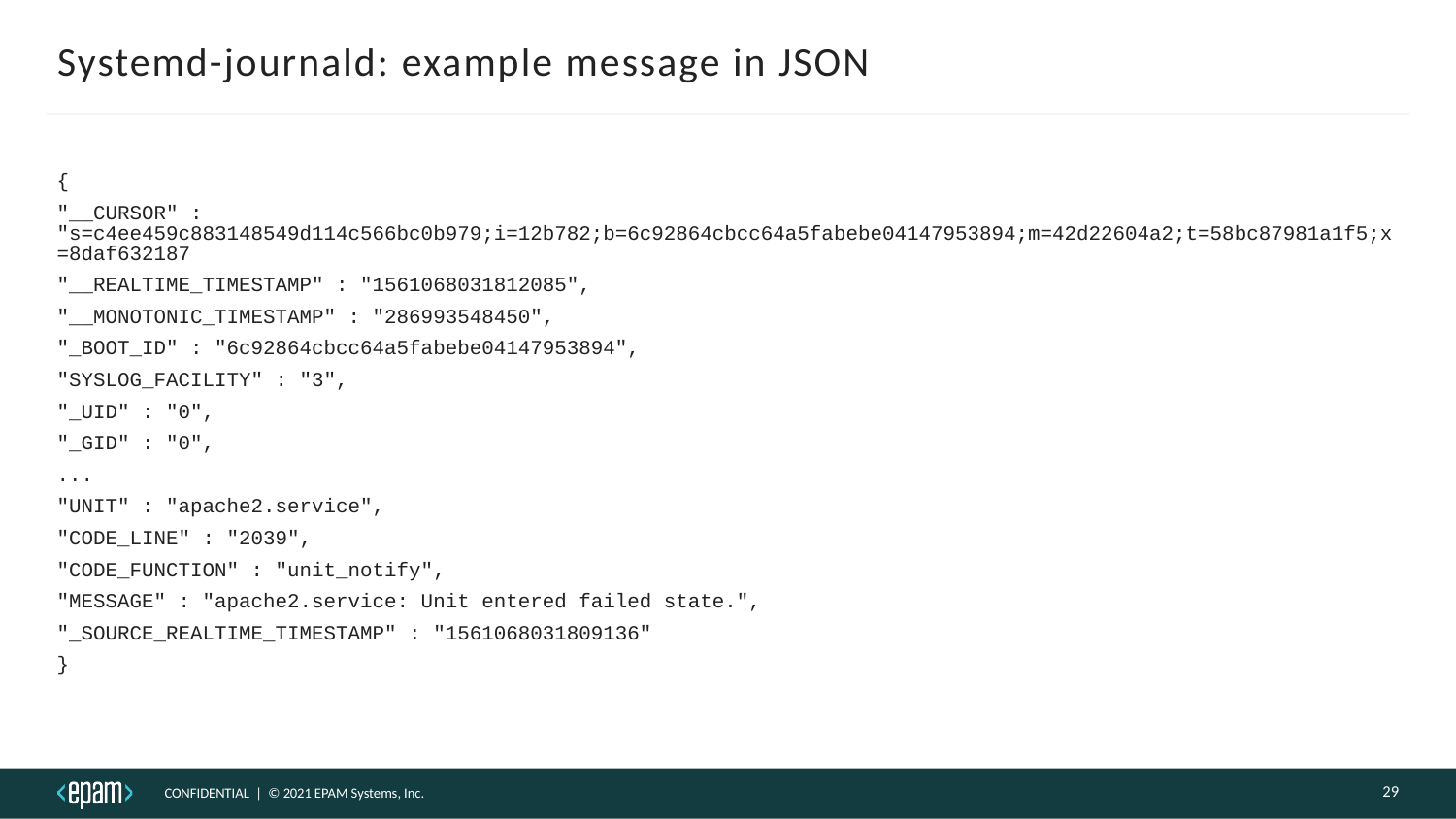

# Systemd-journald: example message in JSON
{
"__CURSOR" : "s=c4ee459c883148549d114c566bc0b979;i=12b782;b=6c92864cbcc64a5fabebe04147953894;m=42d22604a2;t=58bc87981a1f5;x=8daf632187
"__REALTIME_TIMESTAMP" : "1561068031812085",
"__MONOTONIC_TIMESTAMP" : "286993548450",
"_BOOT_ID" : "6c92864cbcc64a5fabebe04147953894",
"SYSLOG_FACILITY" : "3",
"_UID" : "0",
"_GID" : "0",
...
"UNIT" : "apache2.service",
"CODE_LINE" : "2039",
"CODE_FUNCTION" : "unit_notify",
"MESSAGE" : "apache2.service: Unit entered failed state.",
"_SOURCE_REALTIME_TIMESTAMP" : "1561068031809136"
}
29